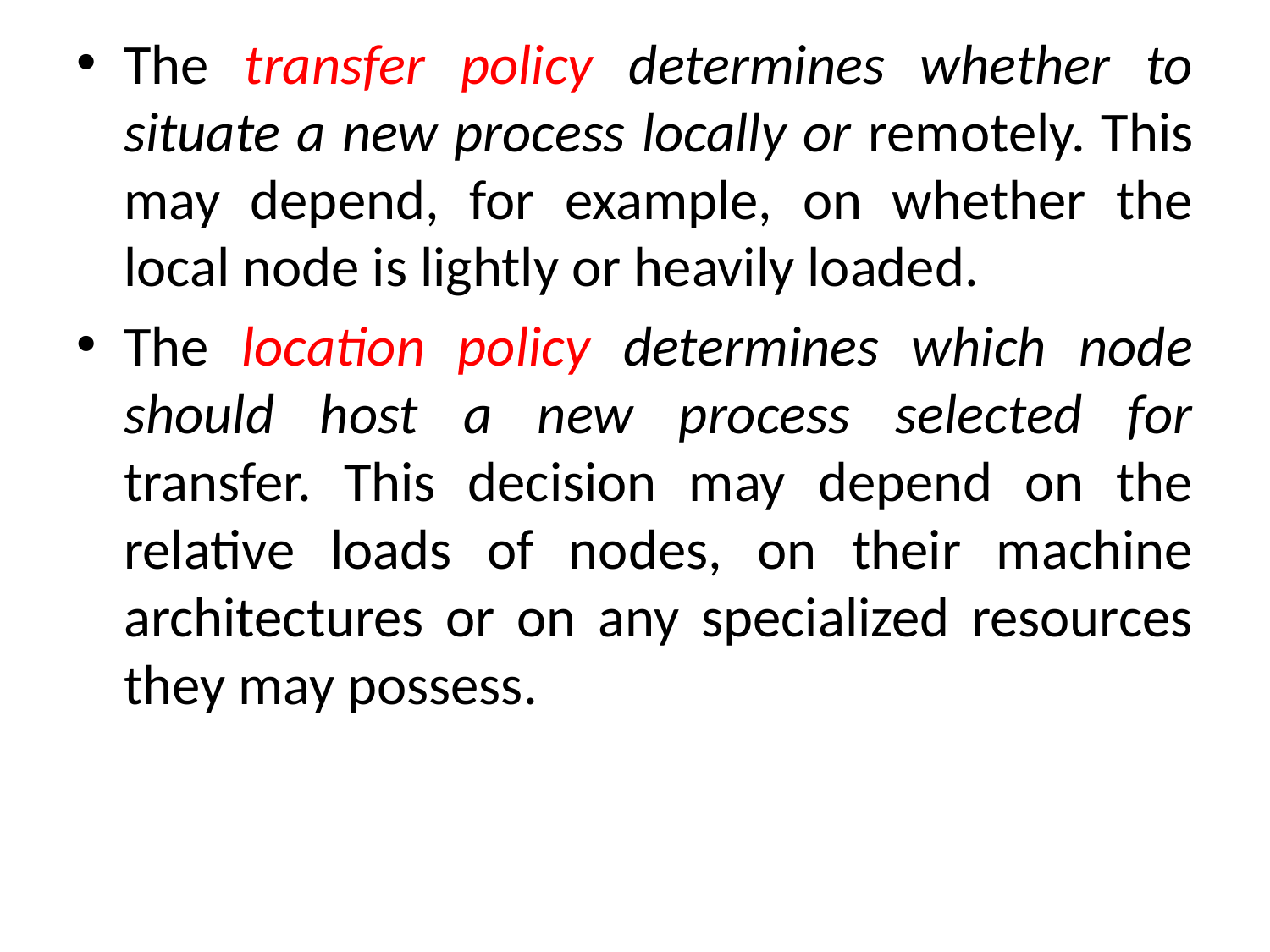

The transfer policy determines whether to situate a new process locally or remotely. This may depend, for example, on whether the local node is lightly or heavily loaded.
The location policy determines which node should host a new process selected for transfer. This decision may depend on the relative loads of nodes, on their machine architectures or on any specialized resources they may possess.